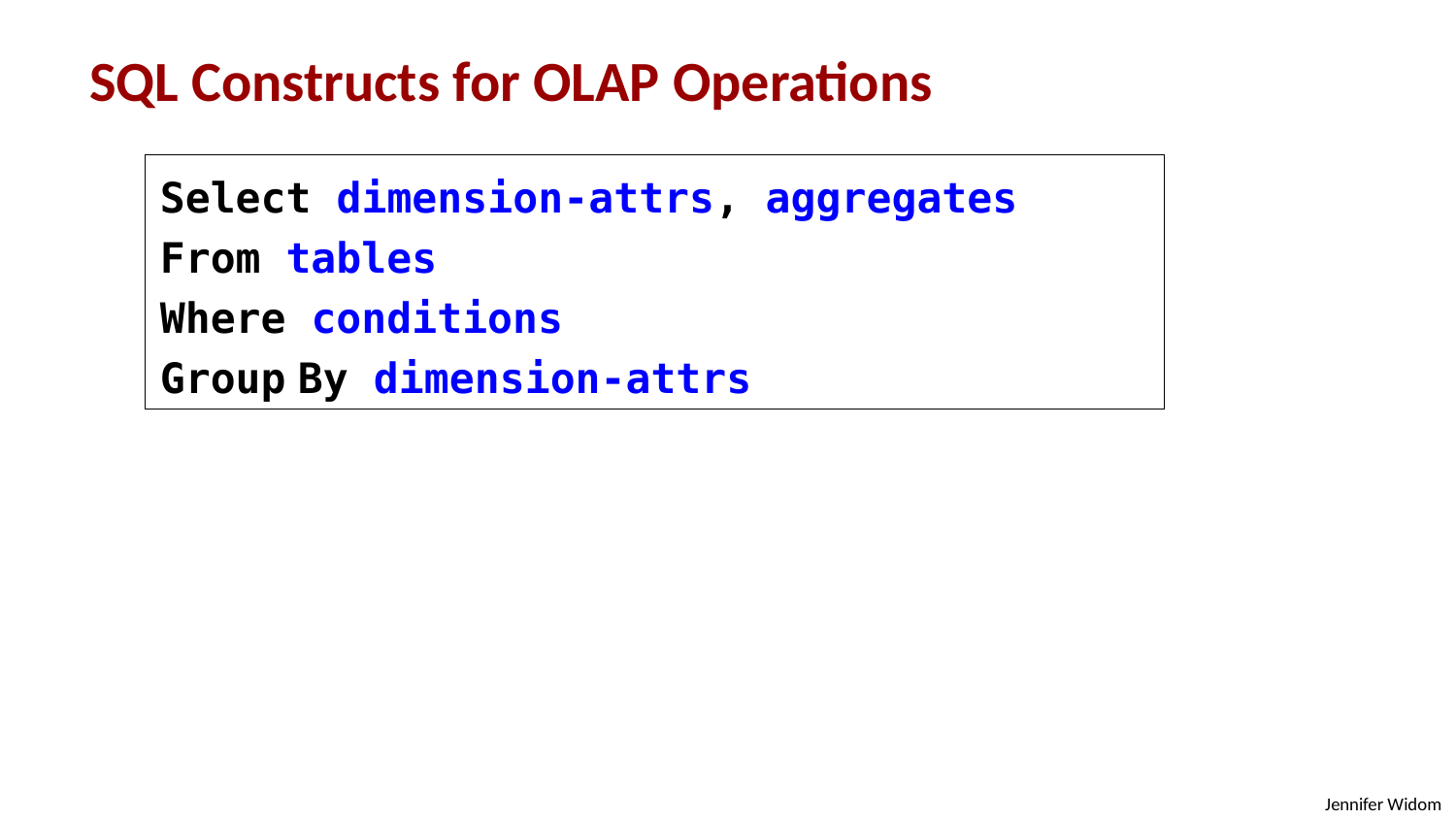

SQL Constructs for OLAP Operations

Select dimension-attrs, aggregates
From tables
Where conditions
Group By dimension-attrs